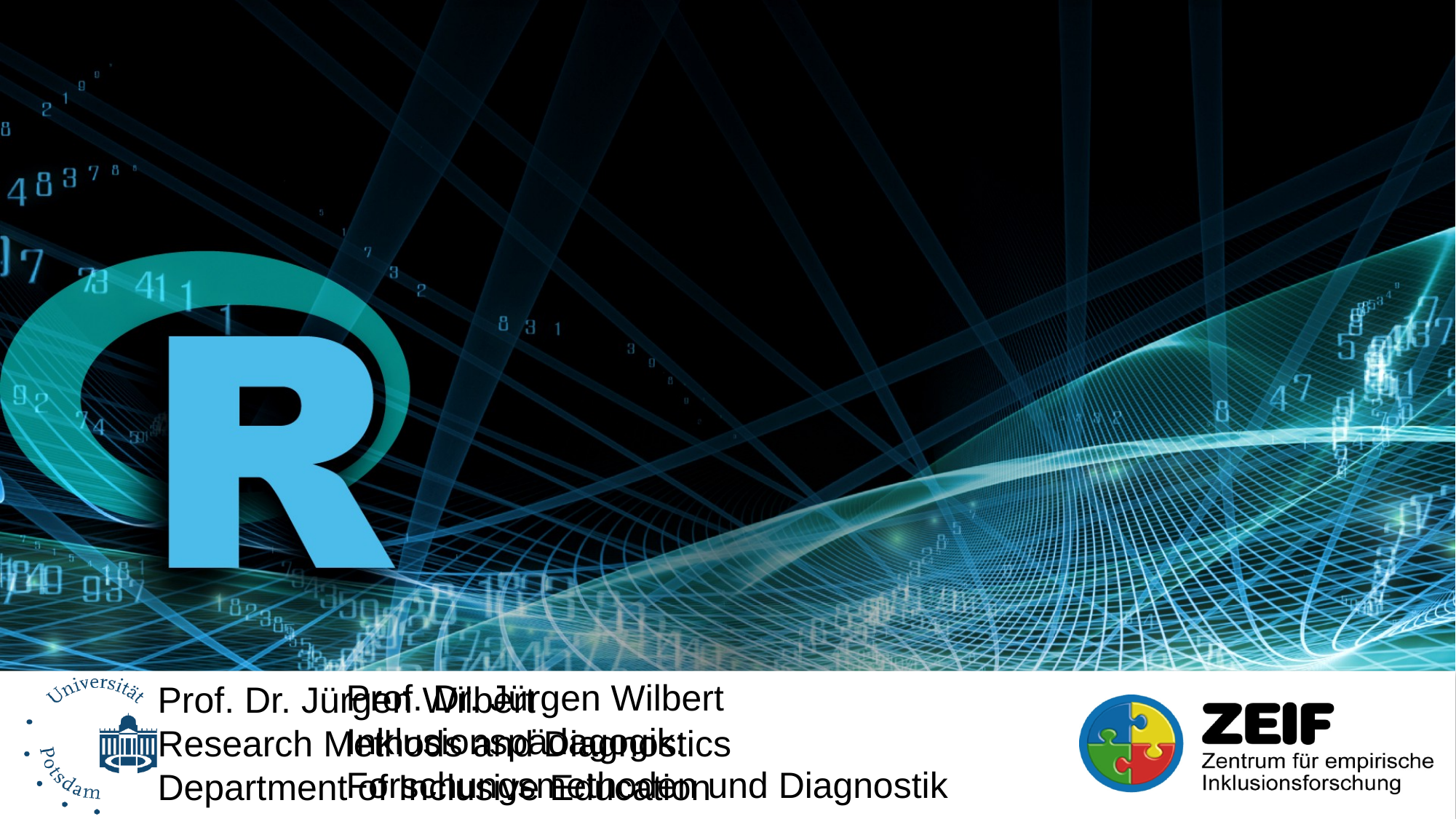

#
Prof. Dr. Jürgen Wilbert
Inklusionspädagogik:
Forschungsmethoden und Diagnostik